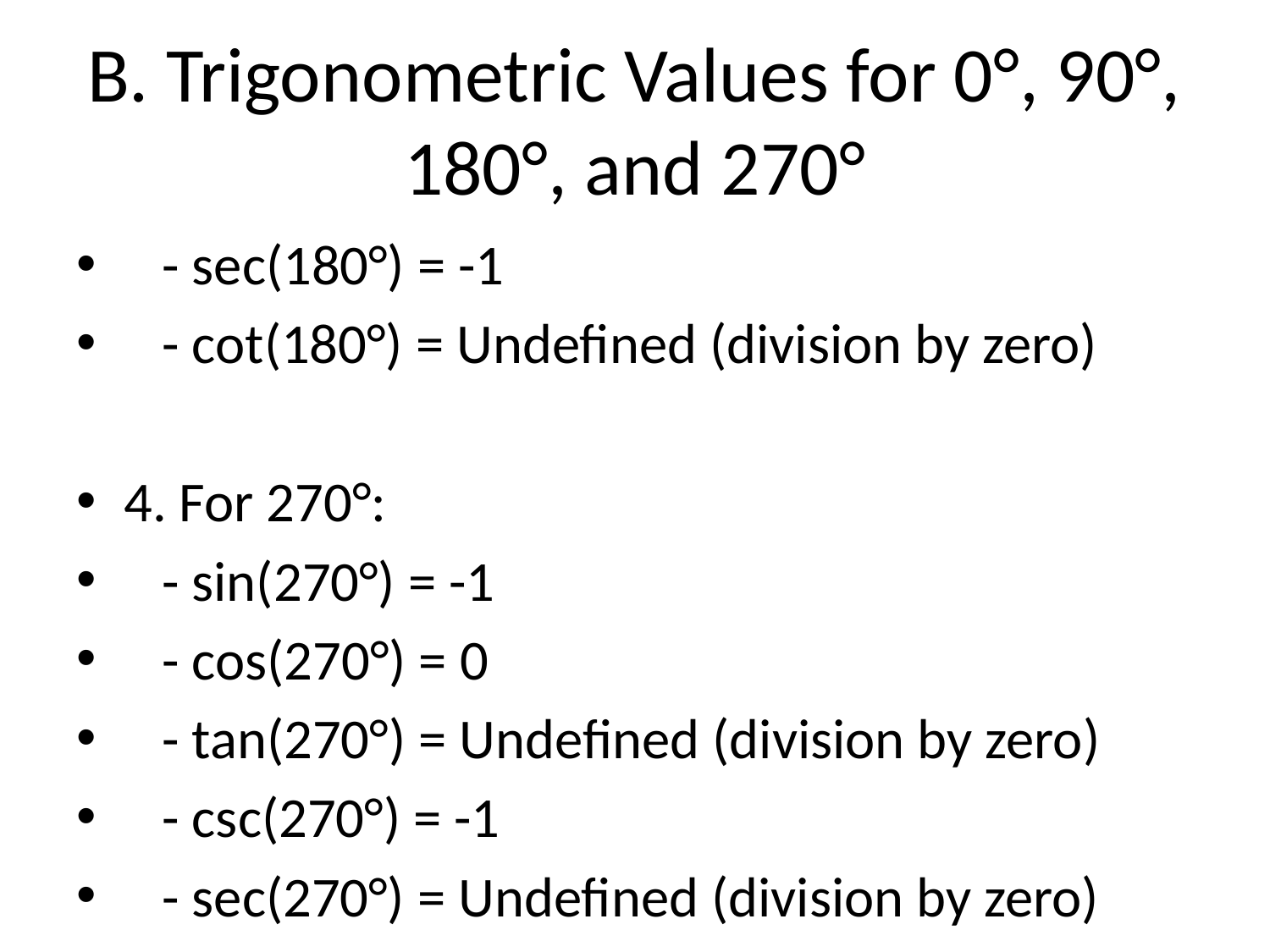

# B. Trigonometric Values for 0°, 90°, 180°, and 270°
   - sec(180°) = -1
   - cot(180°) = Undefined (division by zero)

4. For 270°:
   - sin(270°) = -1
   - cos(270°) = 0
   - tan(270°) = Undefined (division by zero)
   - csc(270°) = -1
   - sec(270°) = Undefined (division by zero)
   - cot(270°) = 0

These values can be determined using the unit circle or by applying the definitions of the trigonometric functions in the respective quadrants of the coordinate plane. Remember, trigonometric values are periodic with a period of 360°, so they repeat after every 360°.